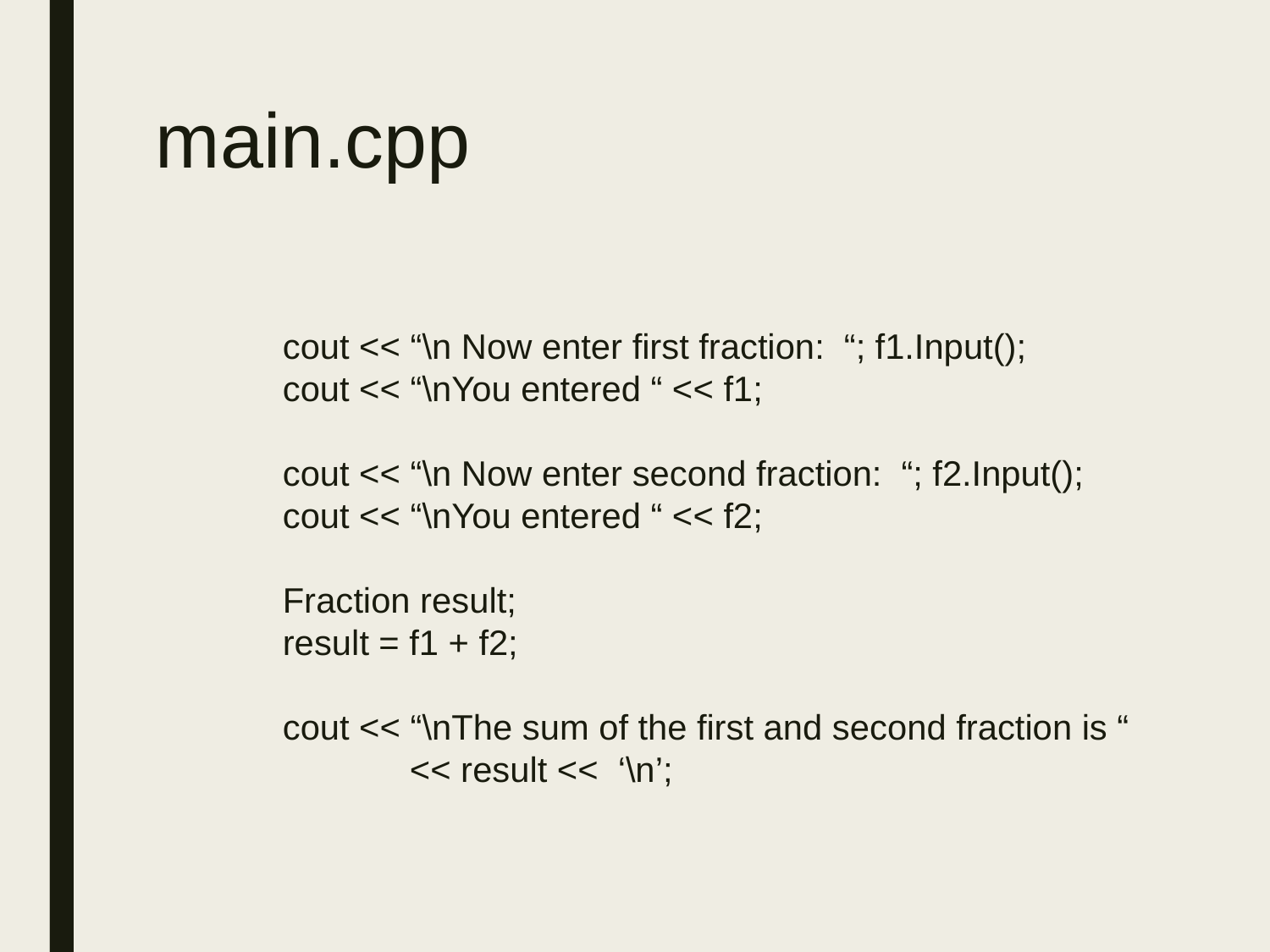

# main.cpp
	cout << “\n Now enter first fraction:  “; f1.Input();
	cout << “\nYou entered “ << f1;

	cout << “\n Now enter second fraction:  “; f2.Input();
	cout << “\nYou entered “ << f2;

	Fraction result;
	result = f1 + f2;

	cout << “\nThe sum of the first and second fraction is “
		<< result <<  ‘\n’;